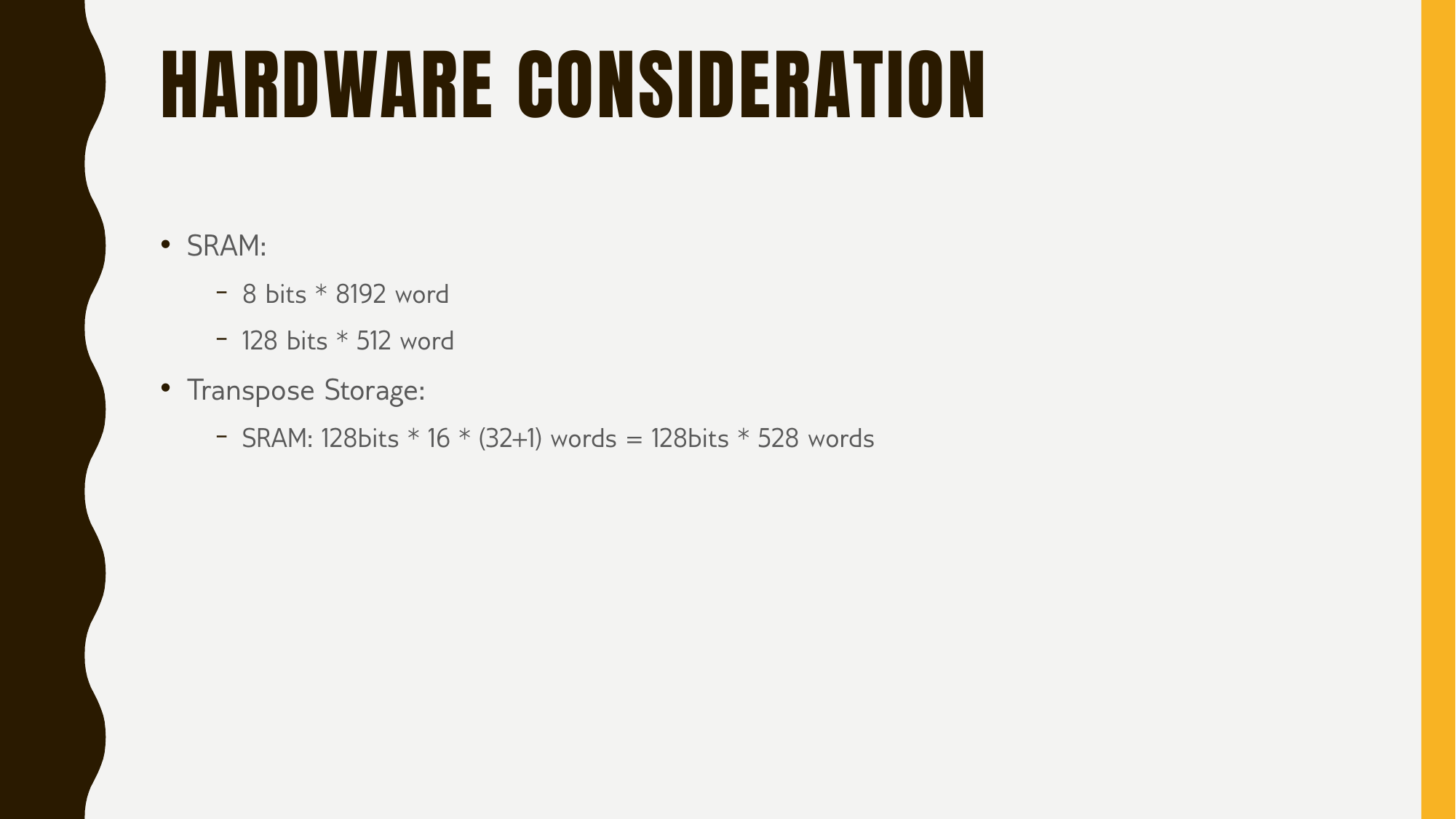

# Hardware Consideration
SRAM:
8 bits * 8192 word
128 bits * 512 word
Transpose Storage:
SRAM: 128bits * 16 * (32+1) words = 128bits * 528 words